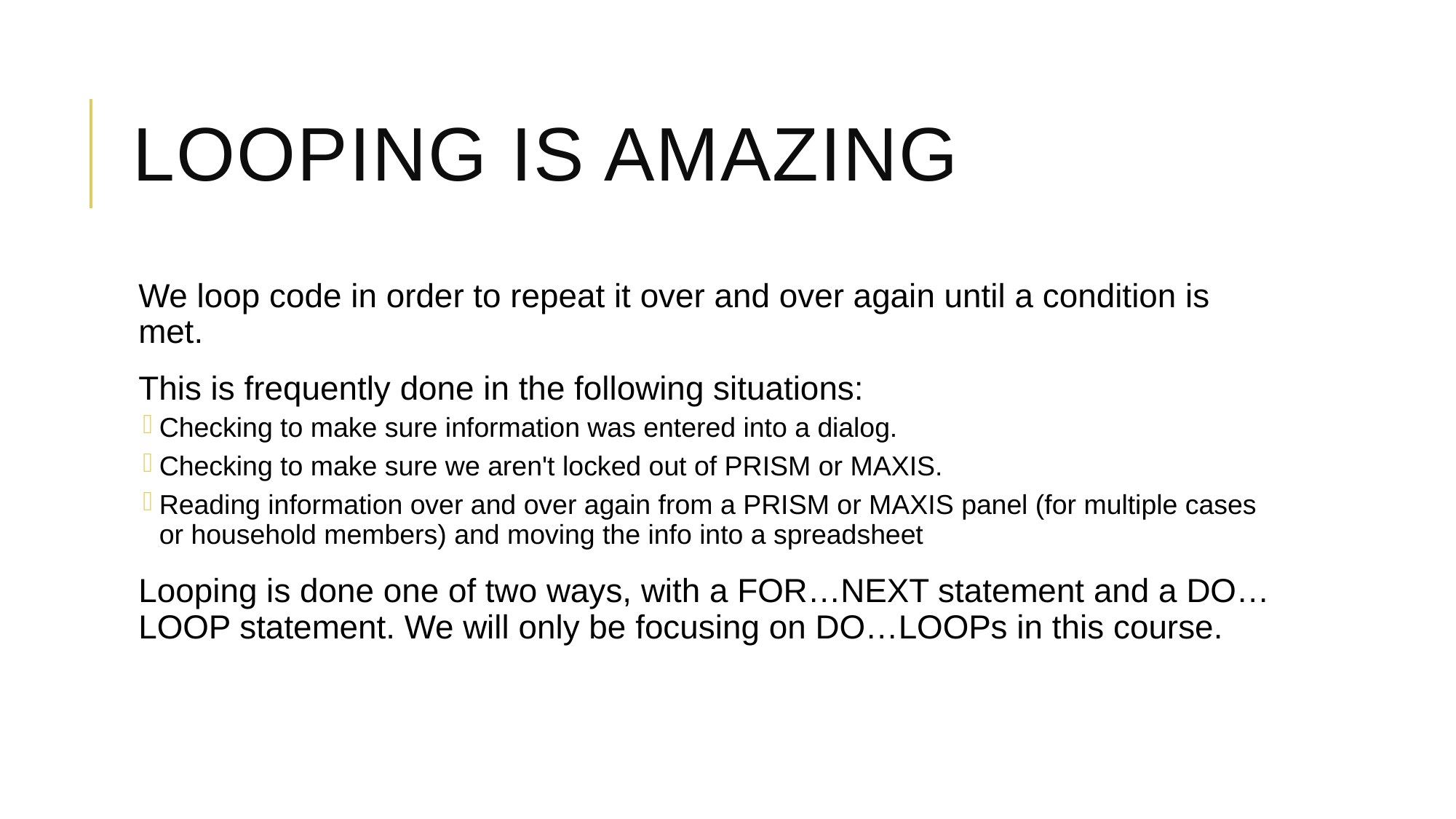

# Looping is amazing
We loop code in order to repeat it over and over again until a condition is met.
This is frequently done in the following situations:
Checking to make sure information was entered into a dialog.
Checking to make sure we aren't locked out of PRISM or MAXIS.
Reading information over and over again from a PRISM or MAXIS panel (for multiple cases or household members) and moving the info into a spreadsheet
Looping is done one of two ways, with a FOR…NEXT statement and a DO…LOOP statement. We will only be focusing on DO…LOOPs in this course.